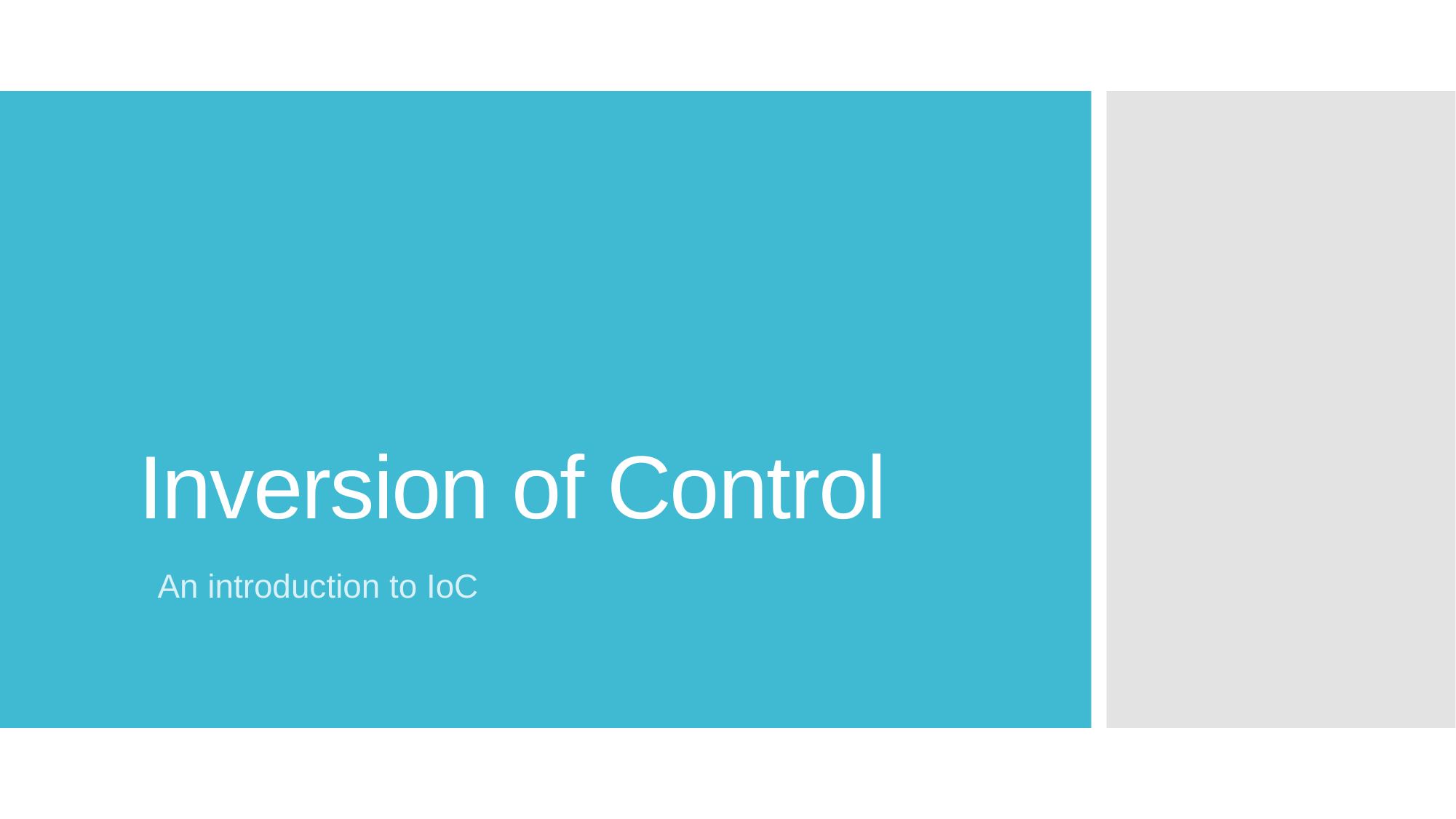

# Inversion of Control
An introduction to IoC